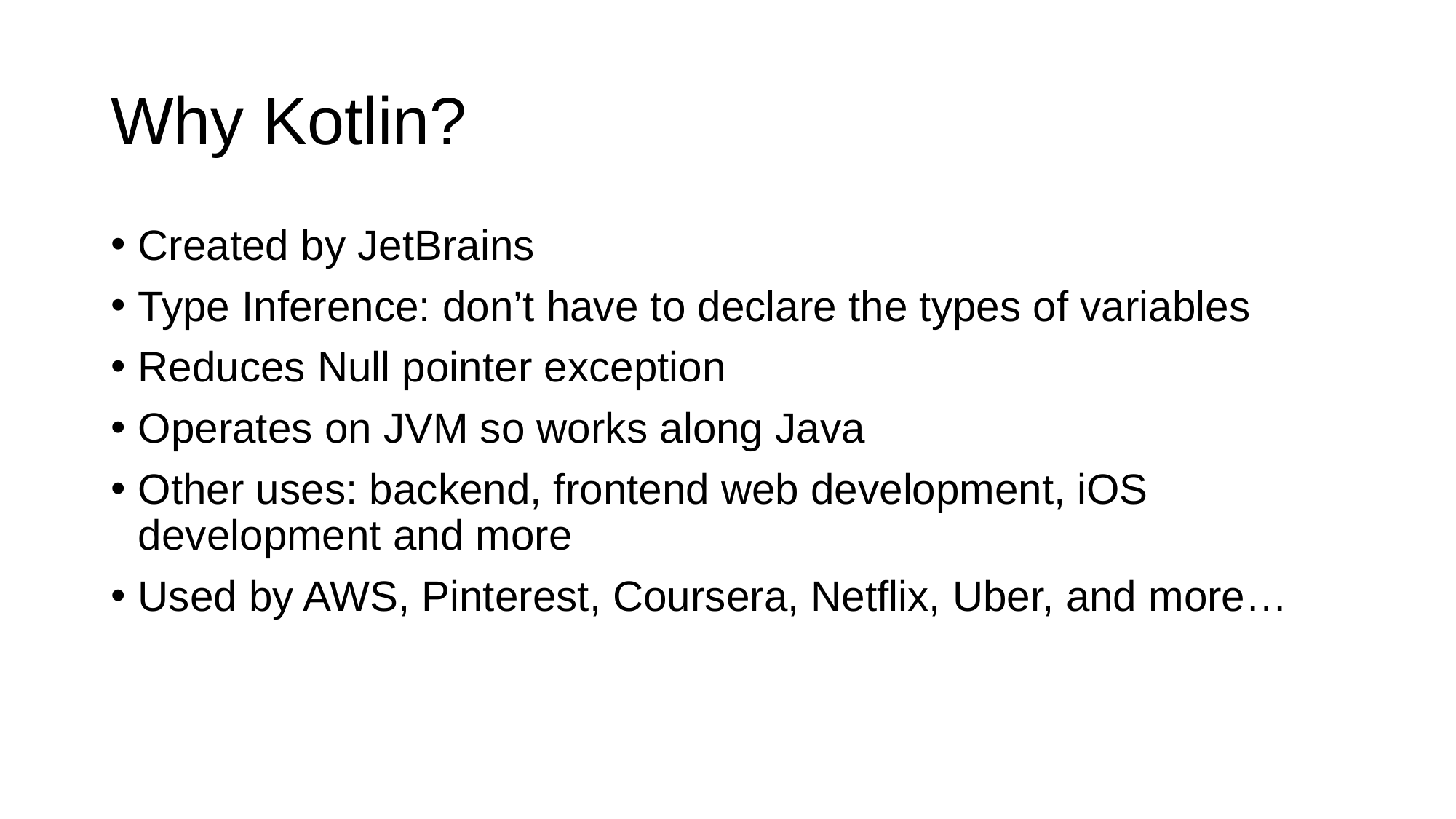

# Why Kotlin?
Created by JetBrains
Type Inference: don’t have to declare the types of variables
Reduces Null pointer exception
Operates on JVM so works along Java
Other uses: backend, frontend web development, iOS development and more
Used by AWS, Pinterest, Coursera, Netflix, Uber, and more…